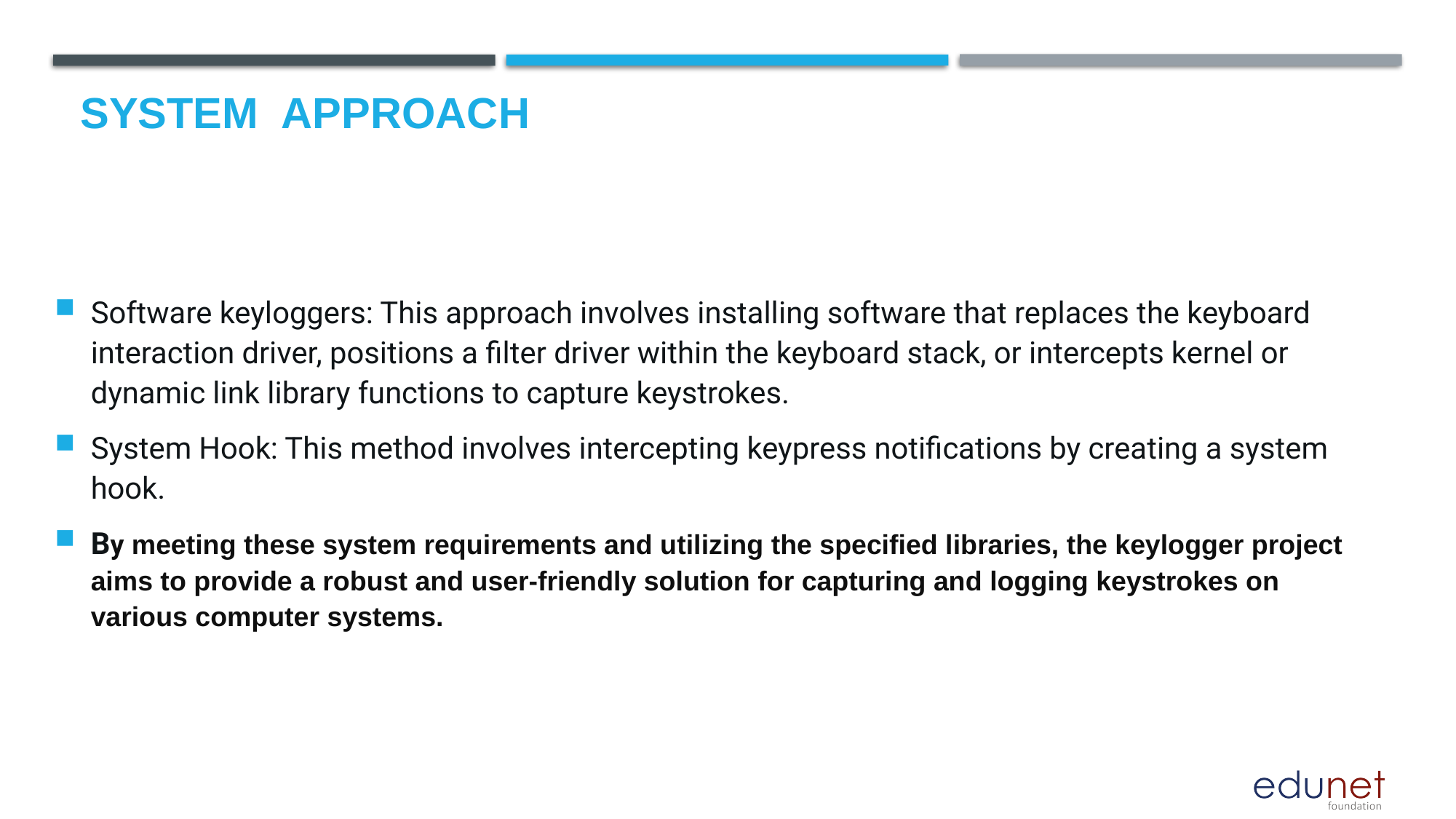

# System  Approach
Software keyloggers: This approach involves installing software that replaces the keyboard interaction driver, positions a filter driver within the keyboard stack, or intercepts kernel or dynamic link library functions to capture keystrokes.
System Hook: This method involves intercepting keypress notifications by creating a system hook.
By meeting these system requirements and utilizing the specified libraries, the keylogger project aims to provide a robust and user-friendly solution for capturing and logging keystrokes on various computer systems.